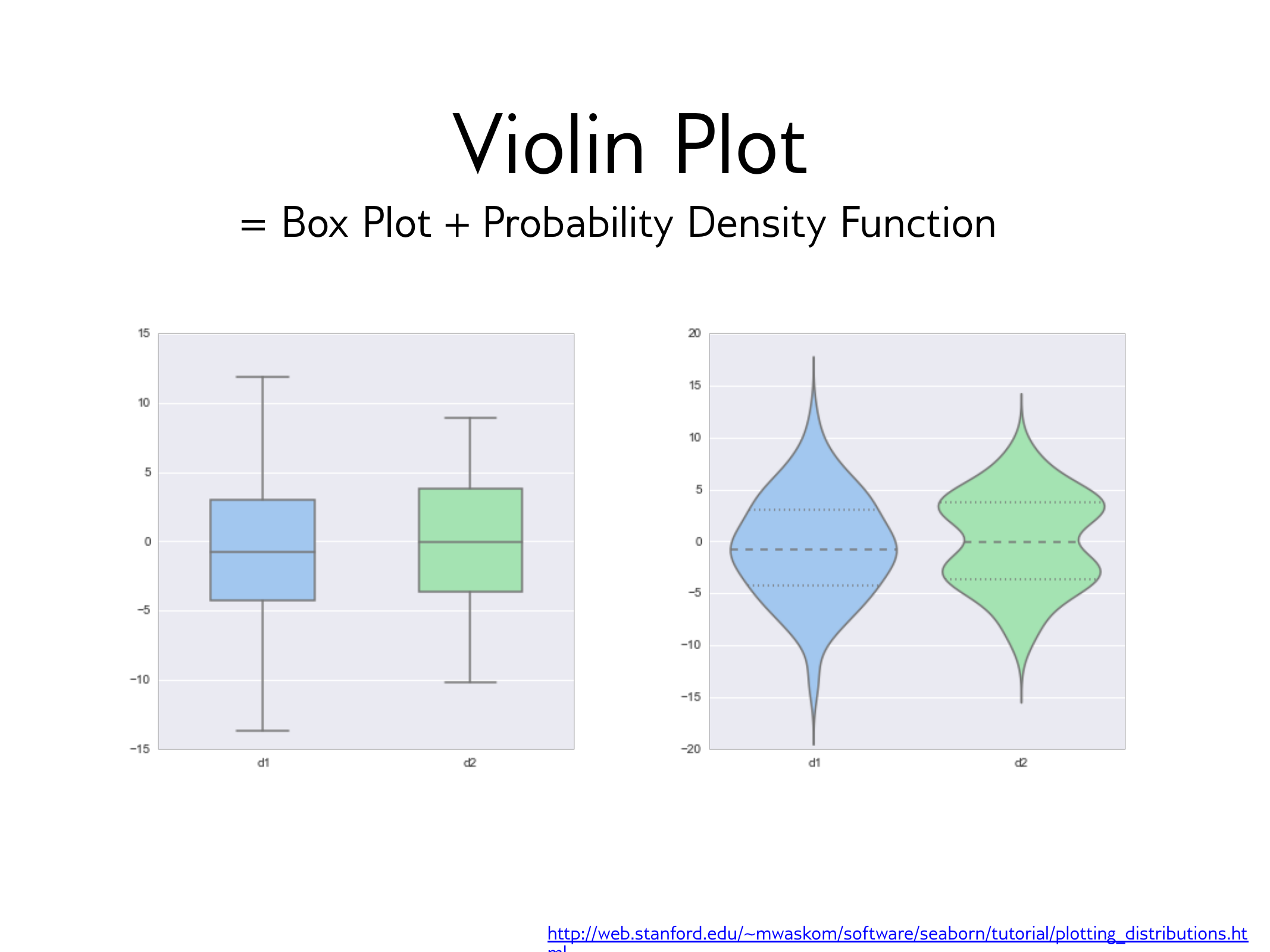

# Violin Plot
= Box Plot + Probability Density Function

http://web.stanford.edu/~mwaskom/software/seaborn/tutorial/plotting_distributions.html